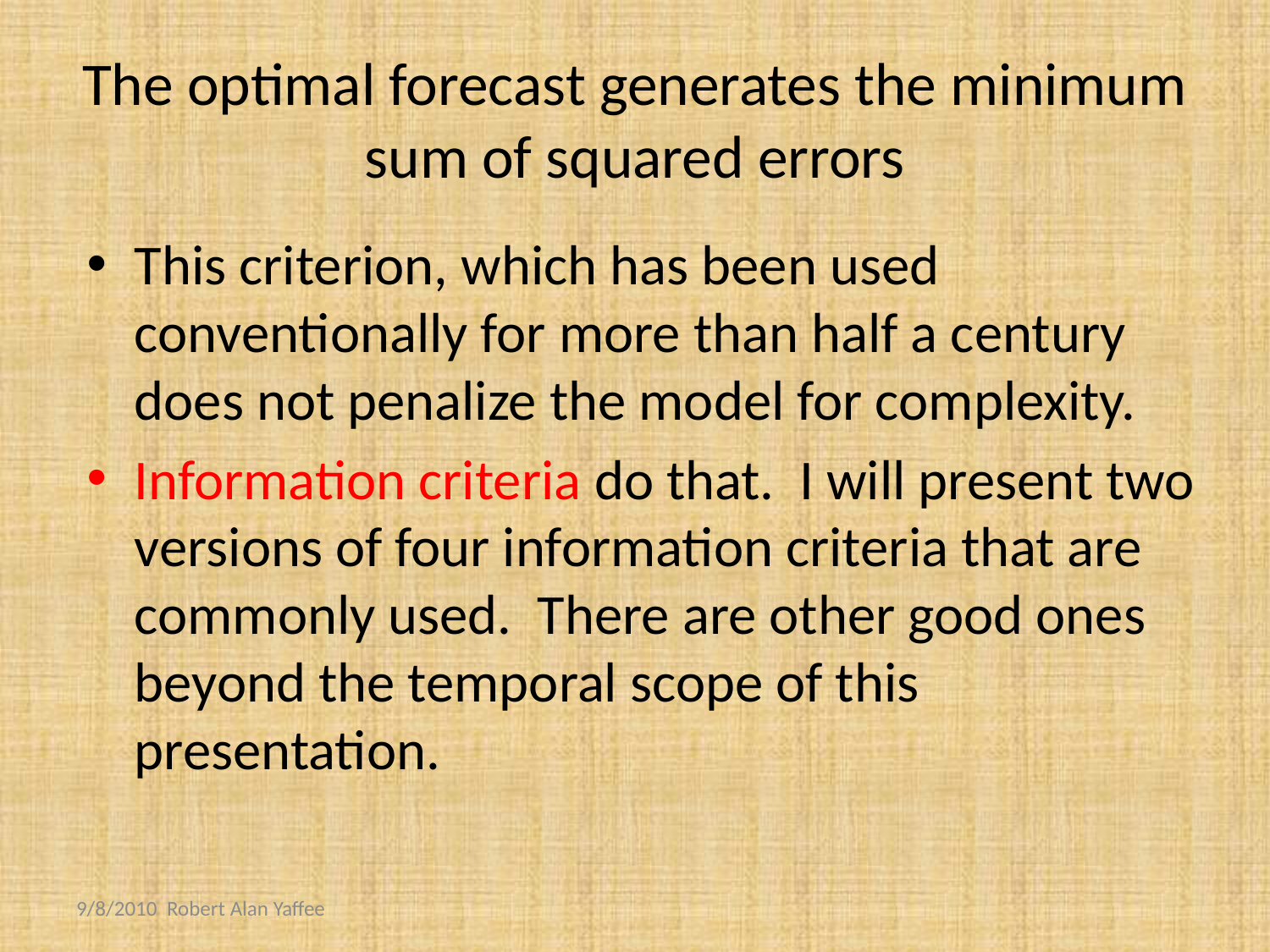

# The optimal forecast generates the minimum sum of squared errors
This criterion, which has been used conventionally for more than half a century does not penalize the model for complexity.
Information criteria do that.  I will present two versions of four information criteria that are commonly used.  There are other good ones beyond the temporal scope of this presentation.
9/8/2010  Robert Alan Yaffee
29